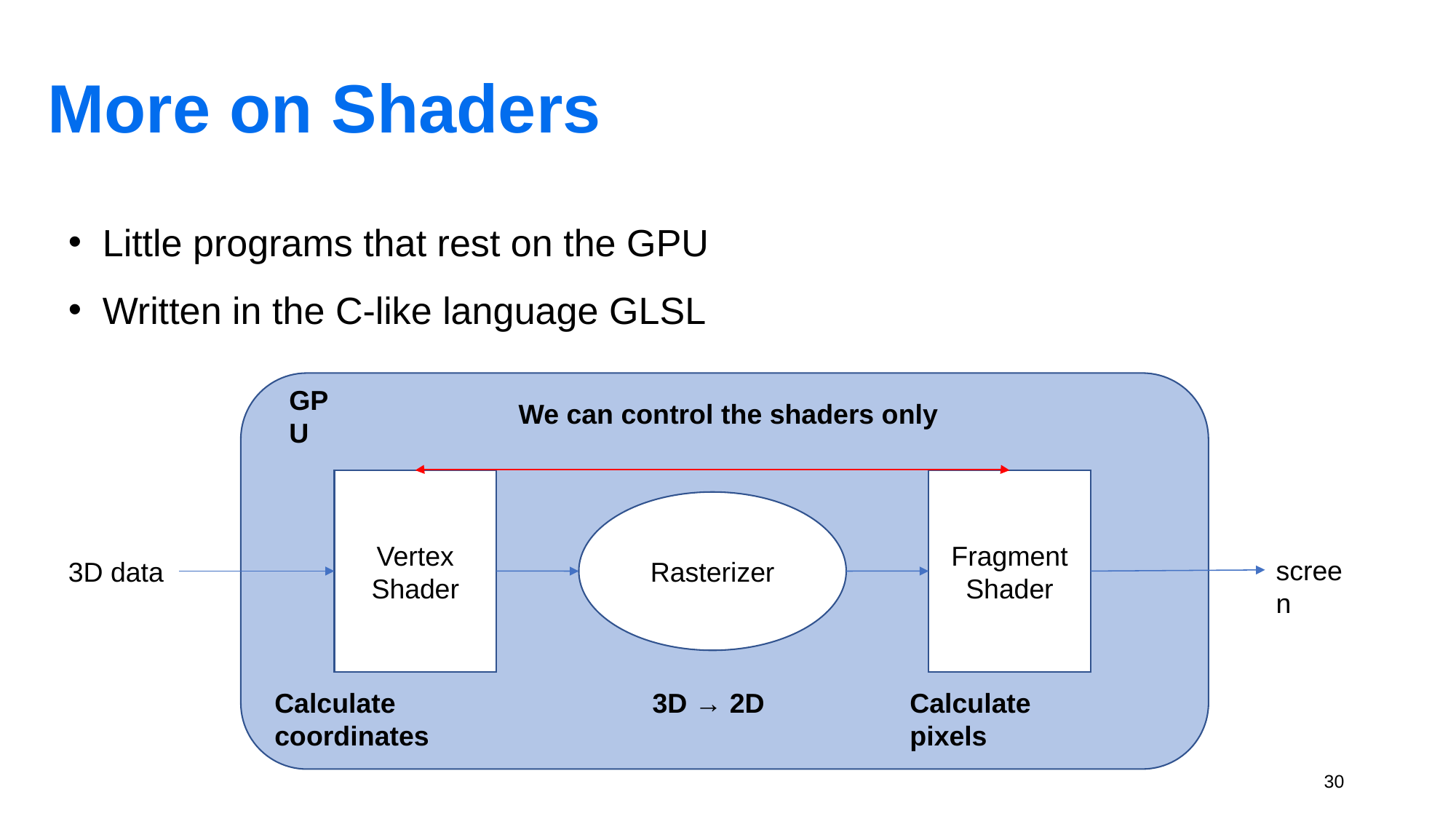

More on Shaders
Little programs that rest on the GPU
Written in the C-like language GLSL

GPU
We can control the shaders only
Vertex
Shader
Fragment
Shader
Rasterizer
screen
3D data
Calculate coordinates
3D → 2D
Calculate pixels
30